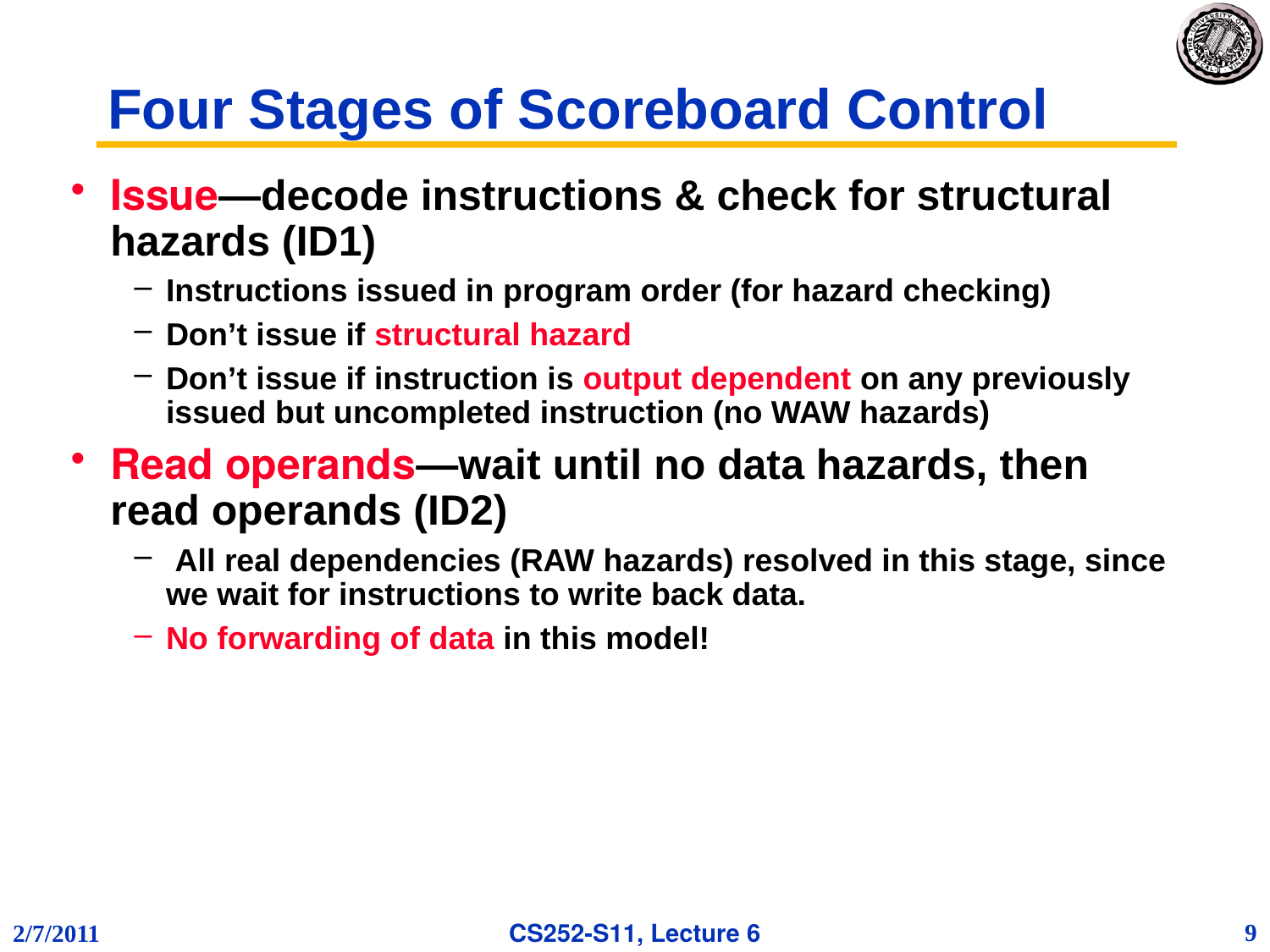

# Four Stages of Scoreboard Control
Issue—decode instructions & check for structural hazards (ID1)
Instructions issued in program order (for hazard checking)
Don’t issue if structural hazard
Don’t issue if instruction is output dependent on any previously issued but uncompleted instruction (no WAW hazards)
Read operands—wait until no data hazards, then read operands (ID2)
 All real dependencies (RAW hazards) resolved in this stage, since we wait for instructions to write back data.
No forwarding of data in this model!
9
2/7/2011
CS252-S11, Lecture 6